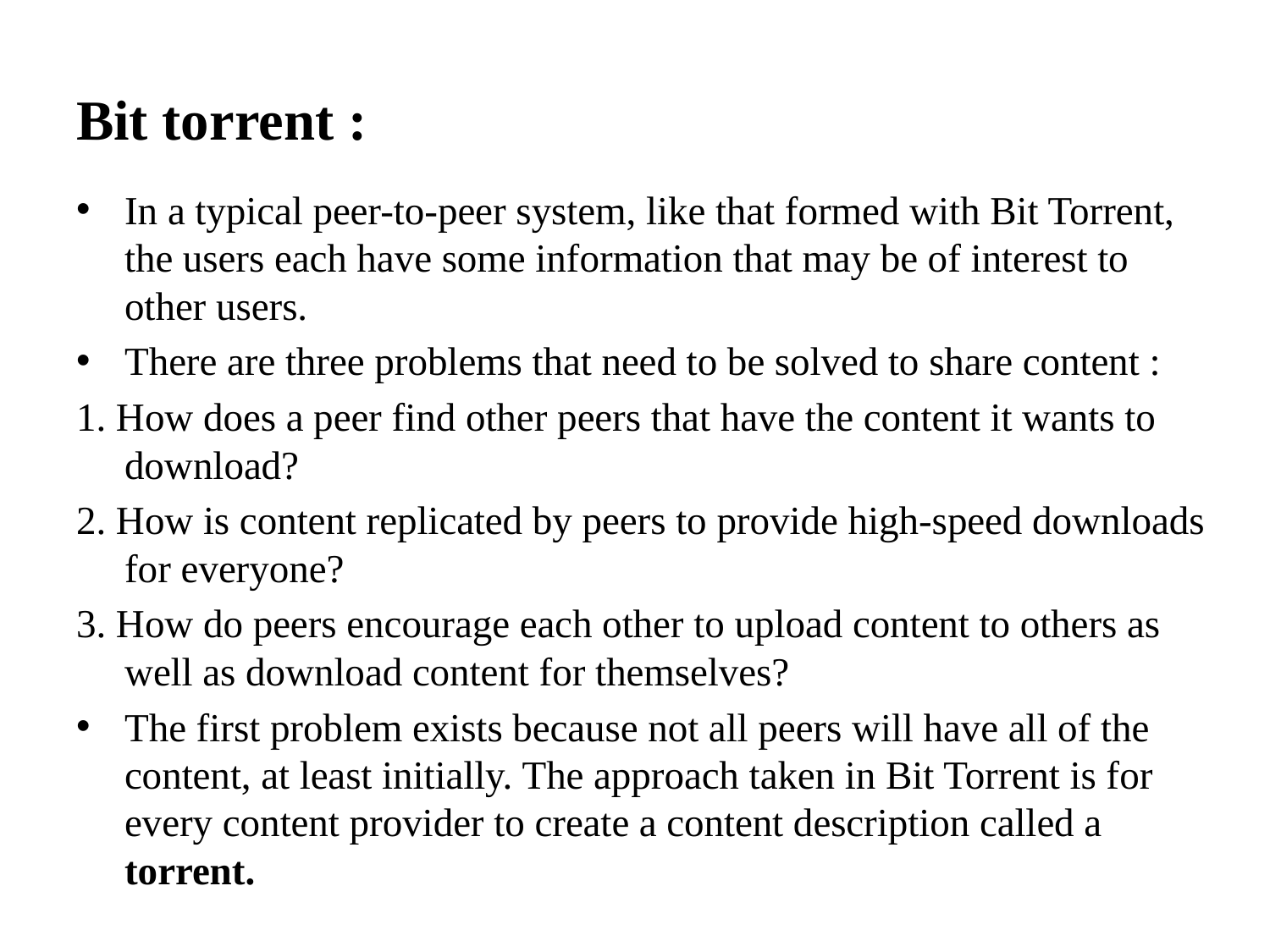

# Bit torrent :
In a typical peer-to-peer system, like that formed with Bit Torrent, the users each have some information that may be of interest to other users.
There are three problems that need to be solved to share content :
1. How does a peer find other peers that have the content it wants to download?
2. How is content replicated by peers to provide high-speed downloads for everyone?
3. How do peers encourage each other to upload content to others as well as download content for themselves?
The first problem exists because not all peers will have all of the content, at least initially. The approach taken in Bit Torrent is for every content provider to create a content description called a torrent.